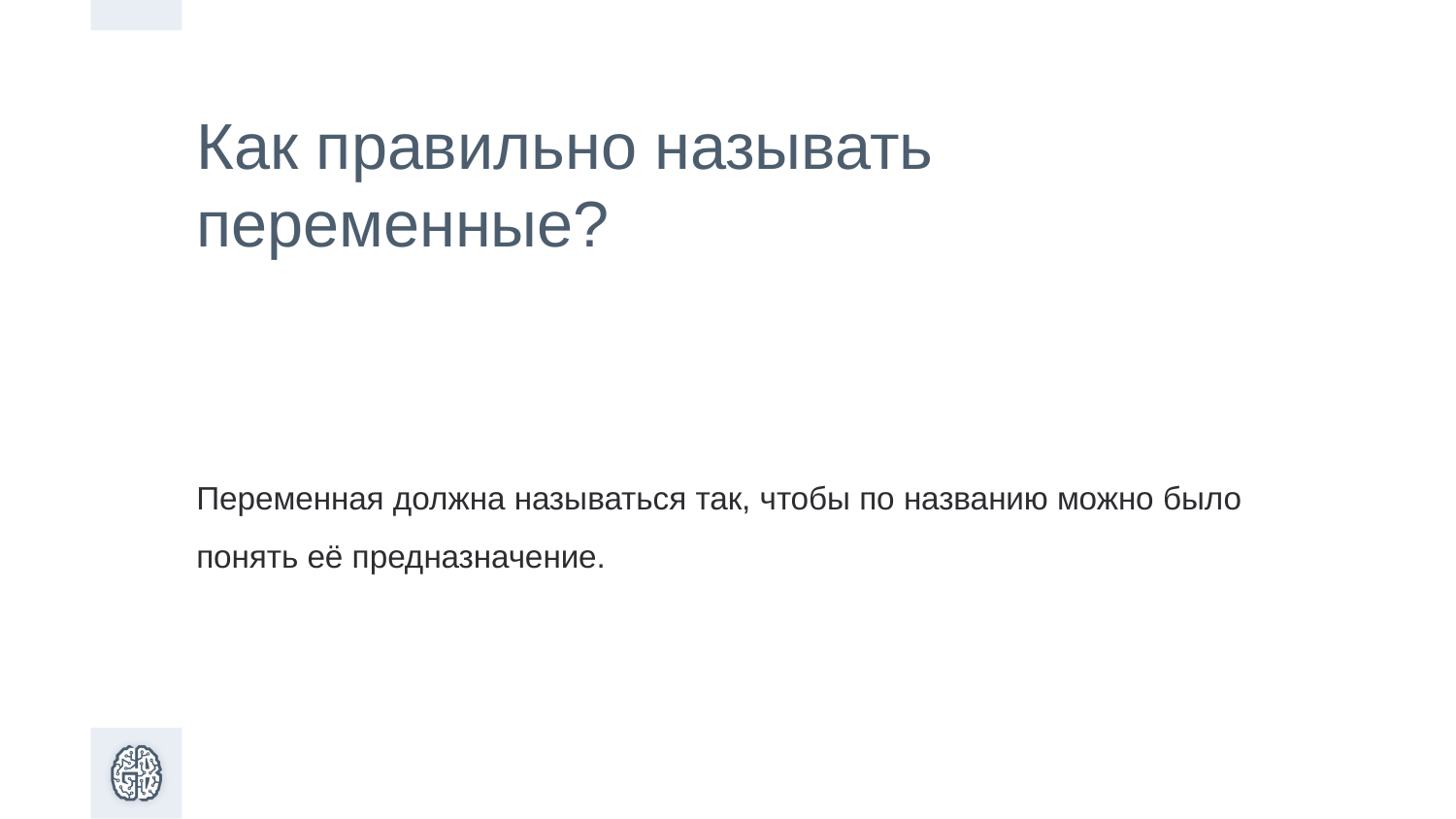

Как правильно называть переменные?
Переменная должна называться так, чтобы по названию можно было понять её предназначение.